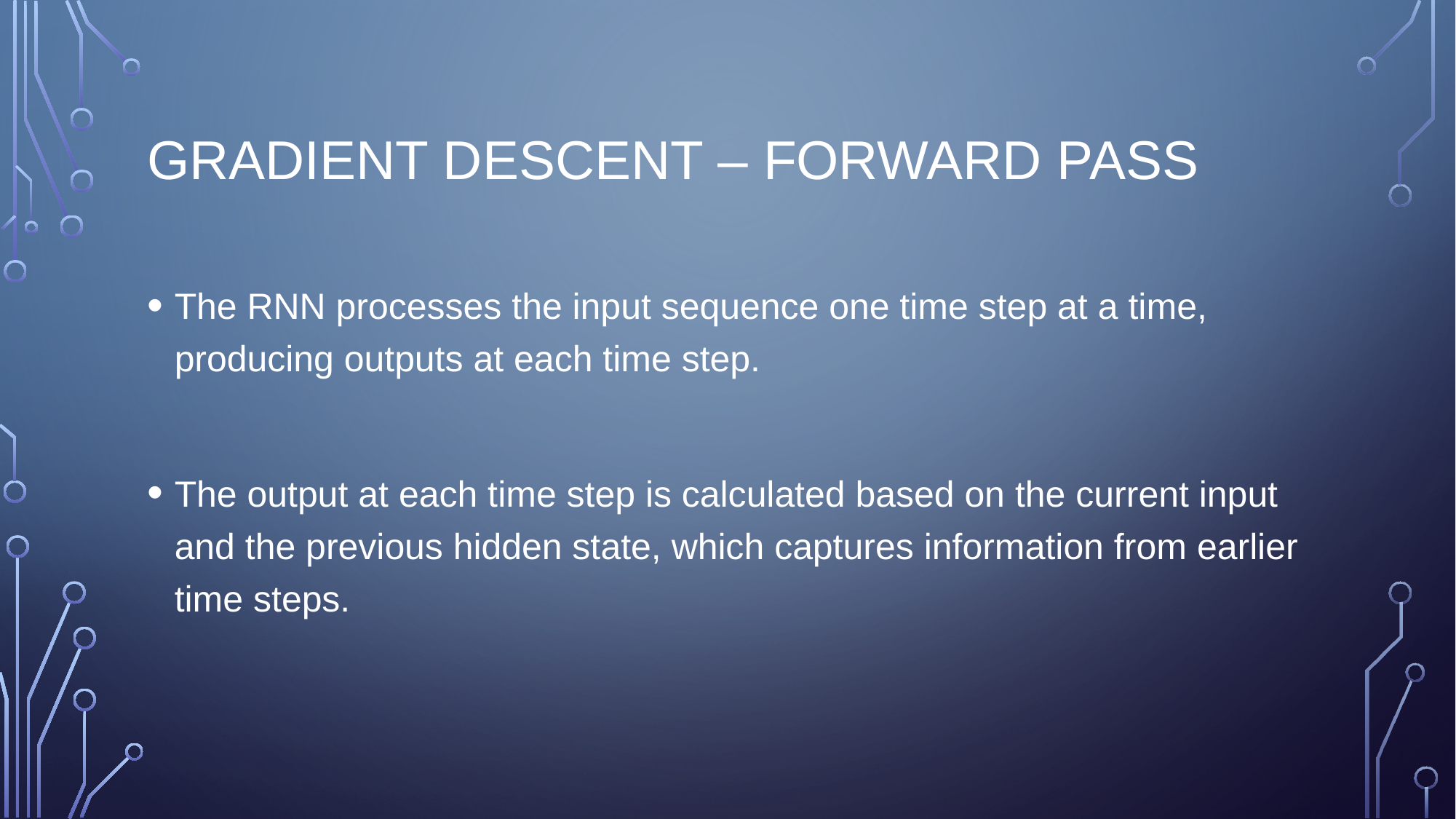

# Gradient Descent – Forward Pass
The RNN processes the input sequence one time step at a time, producing outputs at each time step.

The output at each time step is calculated based on the current input and the previous hidden state, which captures information from earlier time steps.